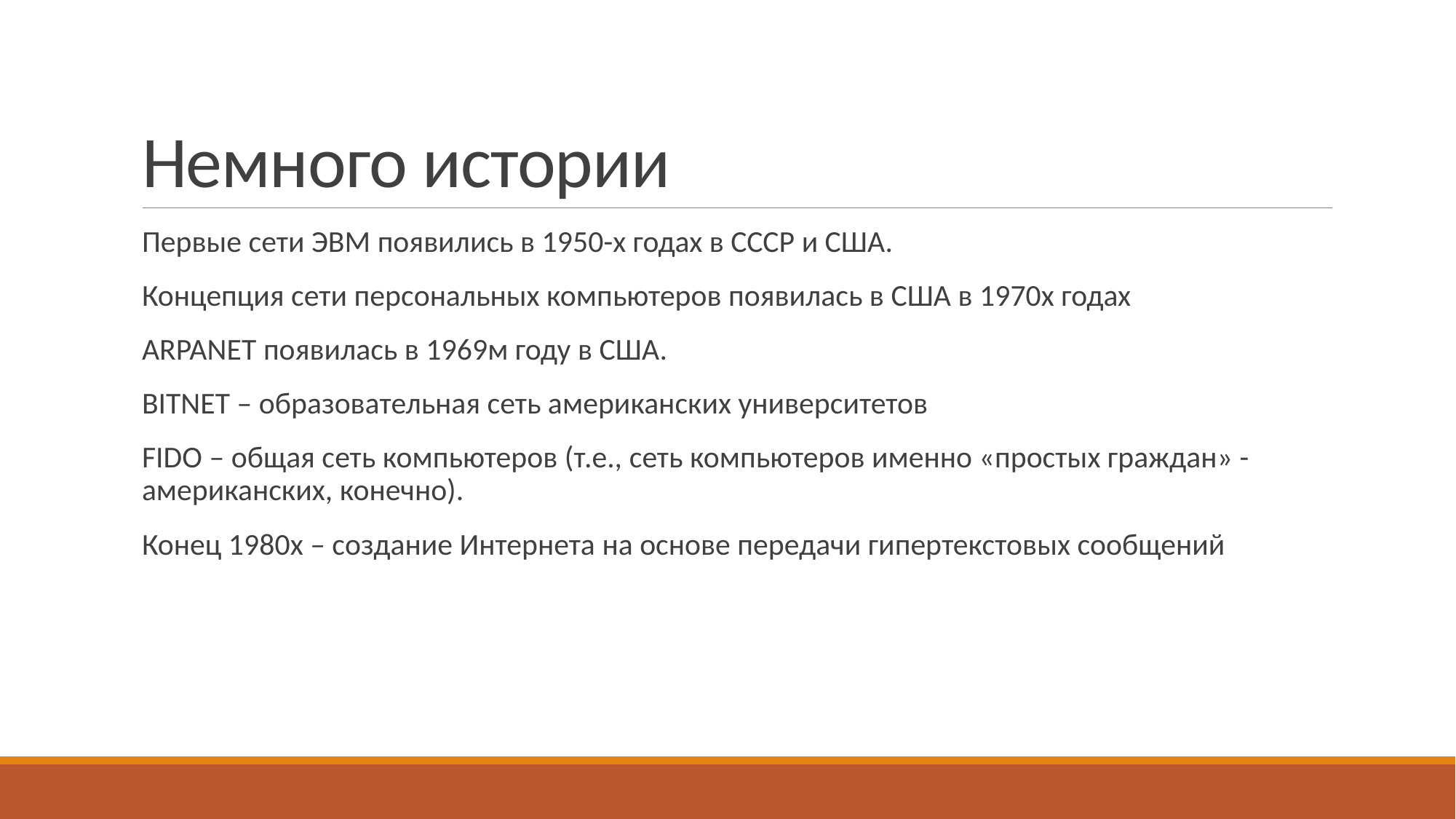

# Немного истории
Первые сети ЭВМ появились в 1950-х годах в СССР и США.
Концепция сети персональных компьютеров появилась в США в 1970х годах
ARPANET появилась в 1969м году в США.
BITNET – образовательная сеть американских университетов
FIDO – общая сеть компьютеров (т.е., сеть компьютеров именно «простых граждан» - американских, конечно).
Конец 1980х – создание Интернета на основе передачи гипертекстовых сообщений